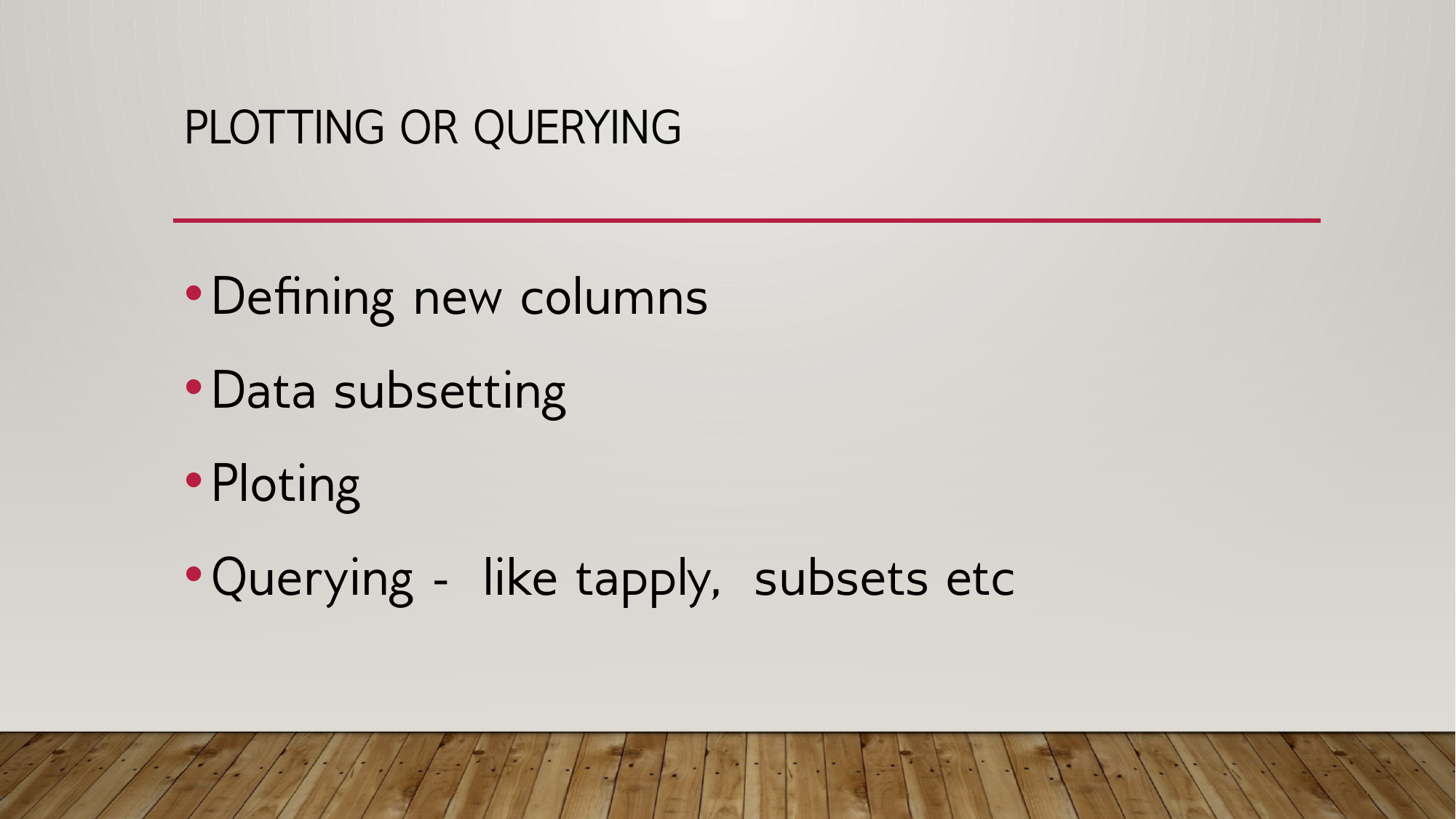

# PLOTTING OR QUERYING
Defining new columns
Data subsetting
Ploting
Querying -  like tapply,  subsets etc